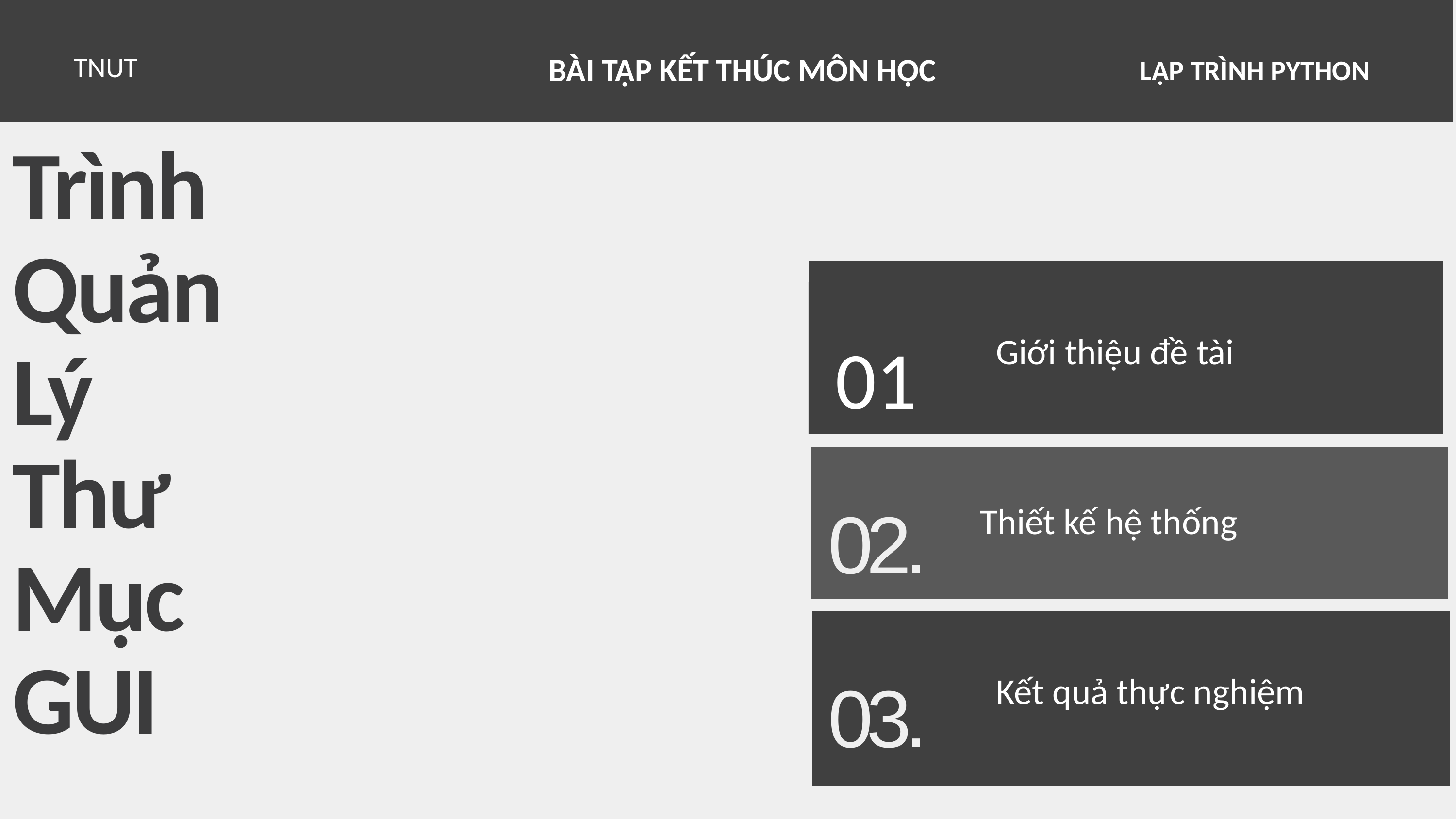

TNUT
LẬP TRÌNH PYTHON

BÀI TẬP KẾT THÚC MÔN HỌC

Trình Quản Lý
Thư Mục
GUI

Giới Thiệu đề tài

01
Giới thiệu đề tài

.
Thiết kế hệ thống
02.

Kết quả thực nghiệm
03.